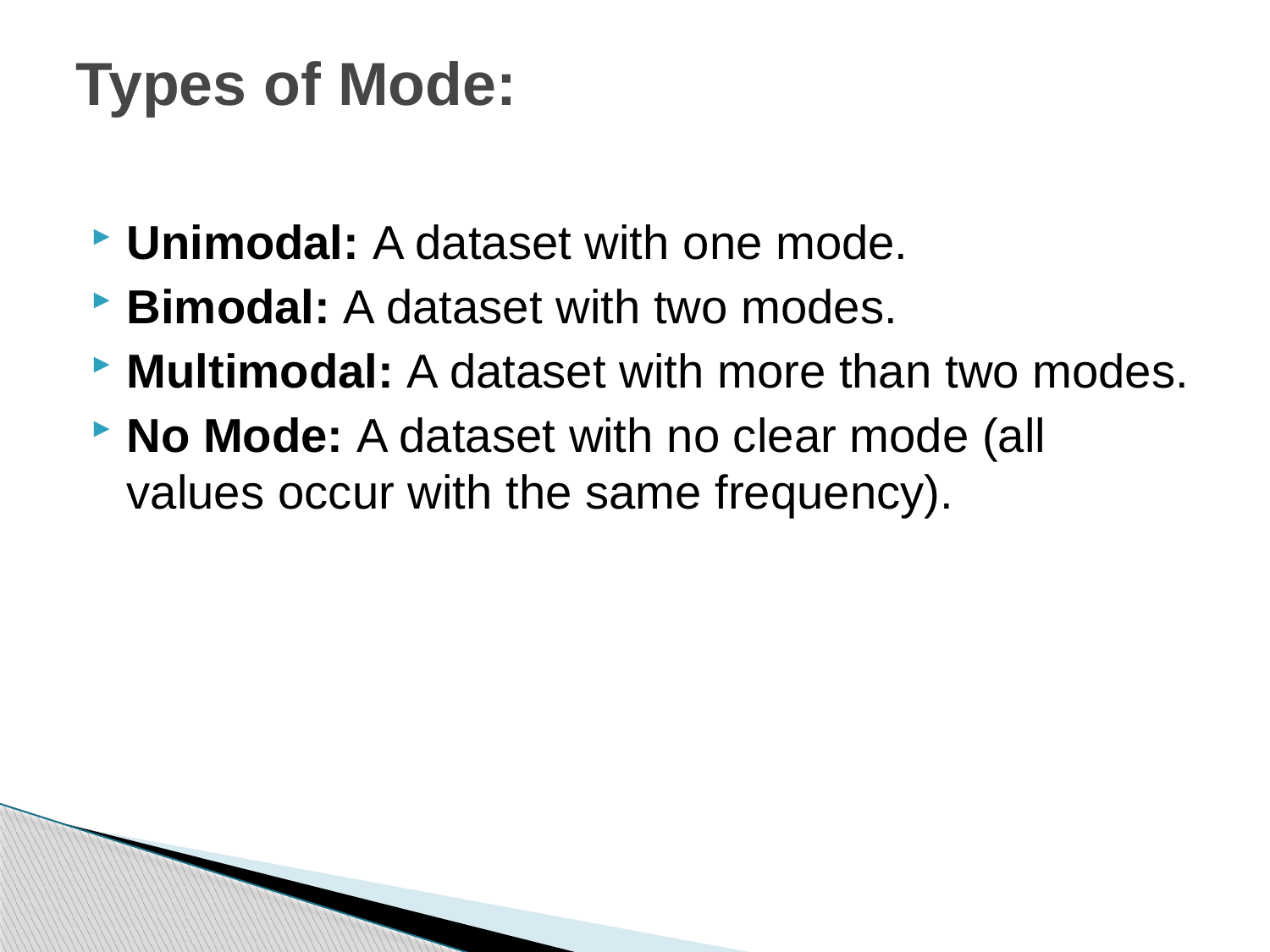

# Types of Mode:
Unimodal: A dataset with one mode.
Bimodal: A dataset with two modes.
Multimodal: A dataset with more than two modes.
No Mode: A dataset with no clear mode (all values occur with the same frequency).